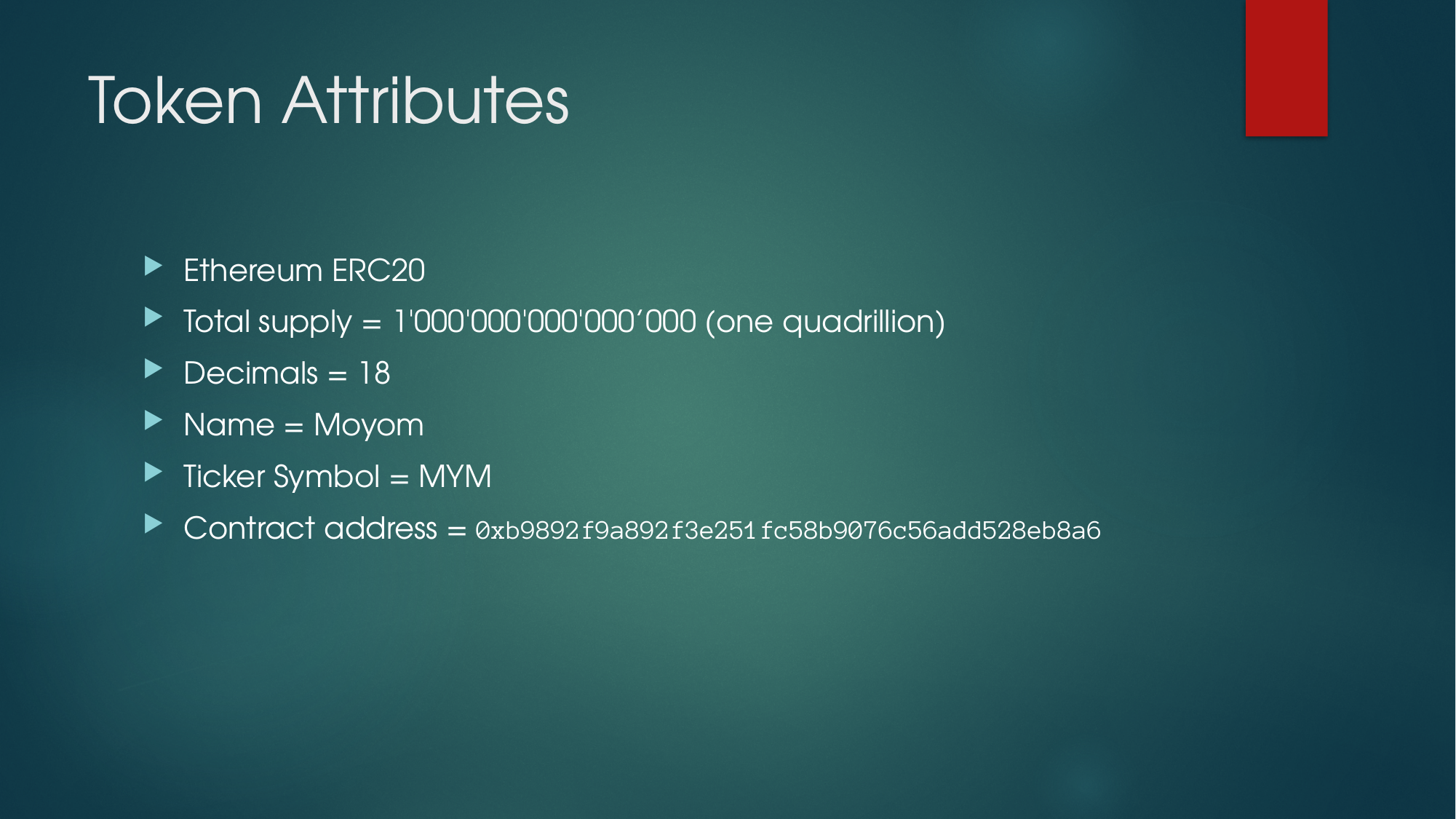

# Token Attributes
Ethereum ERC20
Total supply = 1'000'000'000'000’000 (one quadrillion)
Decimals = 18
Name = Moyom
Ticker Symbol = MYM
Contract address = 0xb9892f9a892f3e251fc58b9076c56add528eb8a6